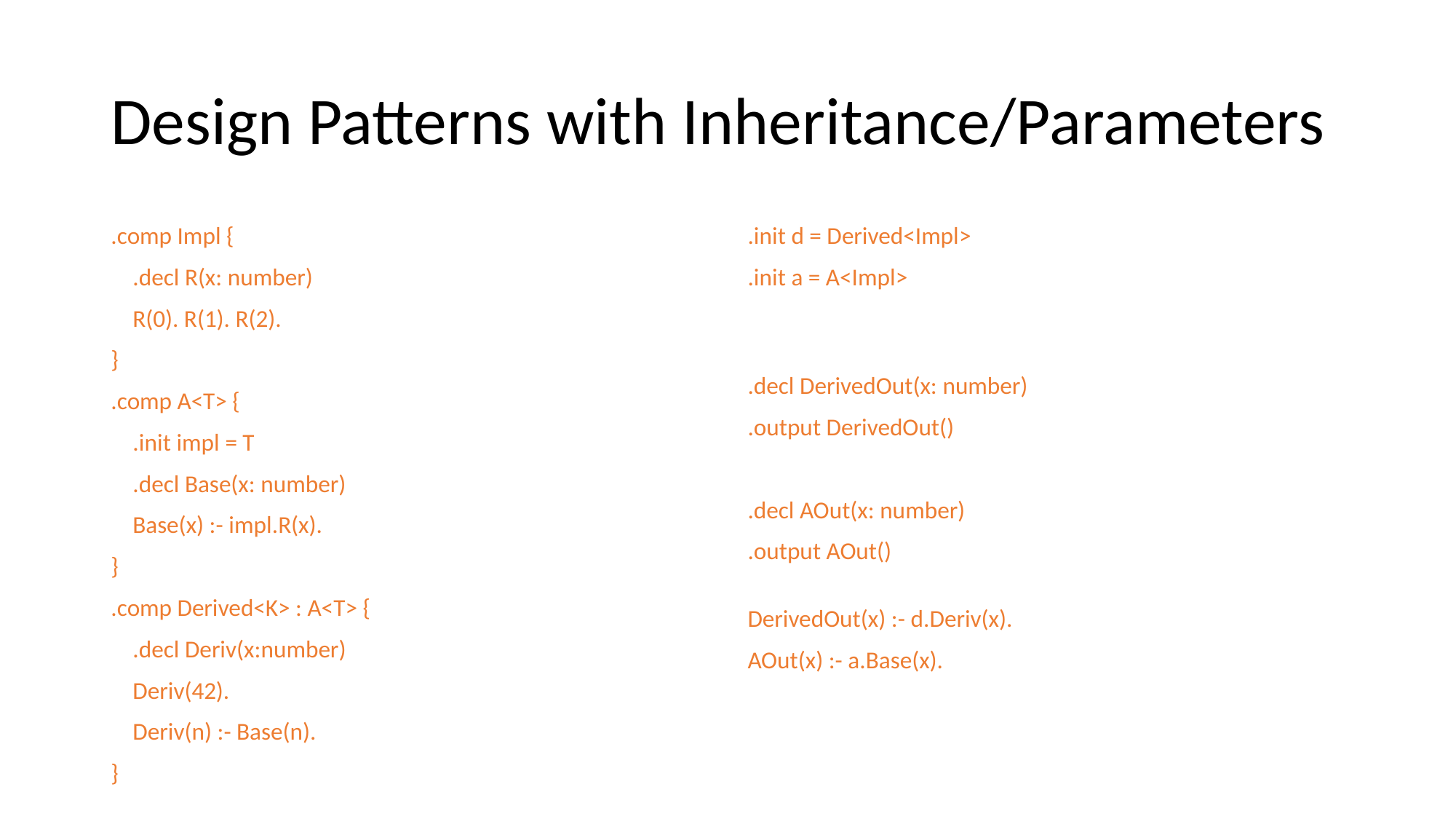

# Design Patterns with Inheritance/Parameters
.comp Impl {
    .decl R(x: number)
    R(0). R(1). R(2).
}
.comp A<T> {
    .init impl = T
    .decl Base(x: number)
    Base(x) :- impl.R(x).
}
.comp Derived<K> : A<T> {
    .decl Deriv(x:number)
    Deriv(42).
    Deriv(n) :- Base(n).
}
.init d = Derived<Impl>
.init a = A<Impl>

.decl DerivedOut(x: number)
.output DerivedOut()

.decl AOut(x: number)
.output AOut()
DerivedOut(x) :- d.Deriv(x).
AOut(x) :- a.Base(x).